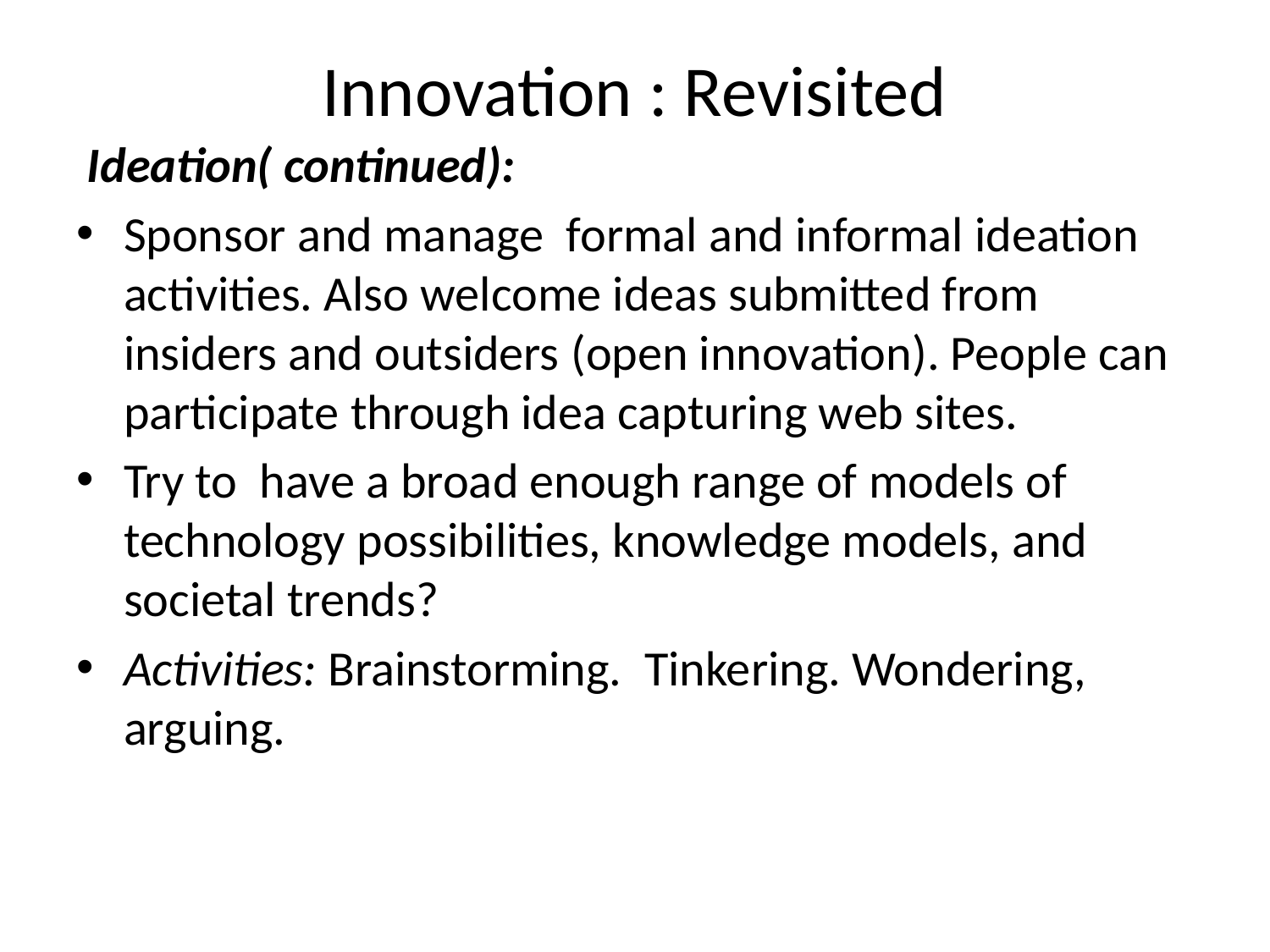

Innovation : Revisited
 Ideation( continued):
Sponsor and manage  formal and informal ideation activities. Also welcome ideas submitted from insiders and outsiders (open innovation). People can participate through idea capturing web sites.
Try to  have a broad enough range of models of technology possibilities, knowledge models, and societal trends?
Activities: Brainstorming.  Tinkering. Wondering, arguing.